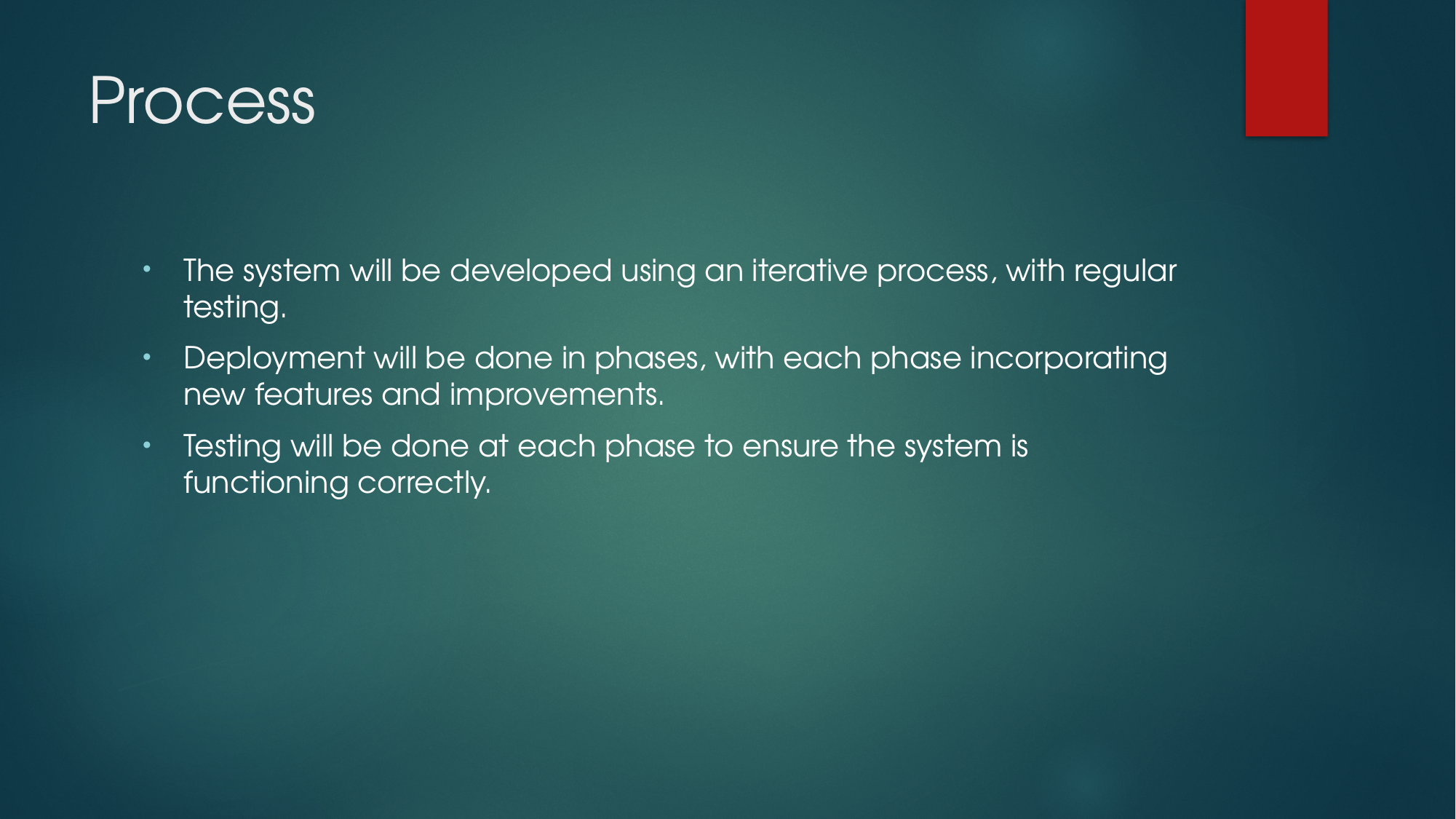

# Process
The system will be developed using an iterative process, with regular testing.
Deployment will be done in phases, with each phase incorporating new features and improvements.
Testing will be done at each phase to ensure the system is functioning correctly.